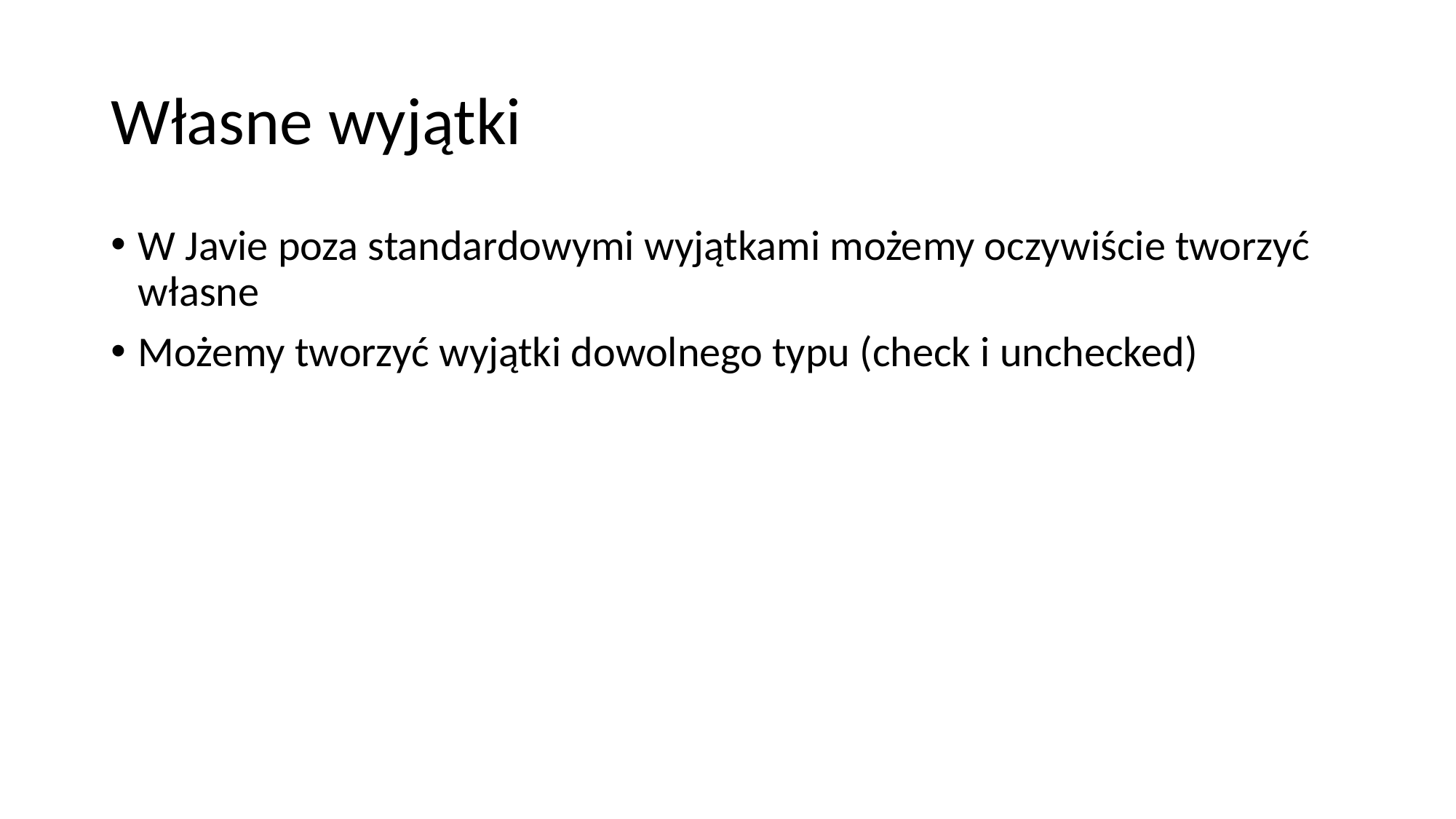

# Własne wyjątki
W Javie poza standardowymi wyjątkami możemy oczywiście tworzyć własne
Możemy tworzyć wyjątki dowolnego typu (check i unchecked)